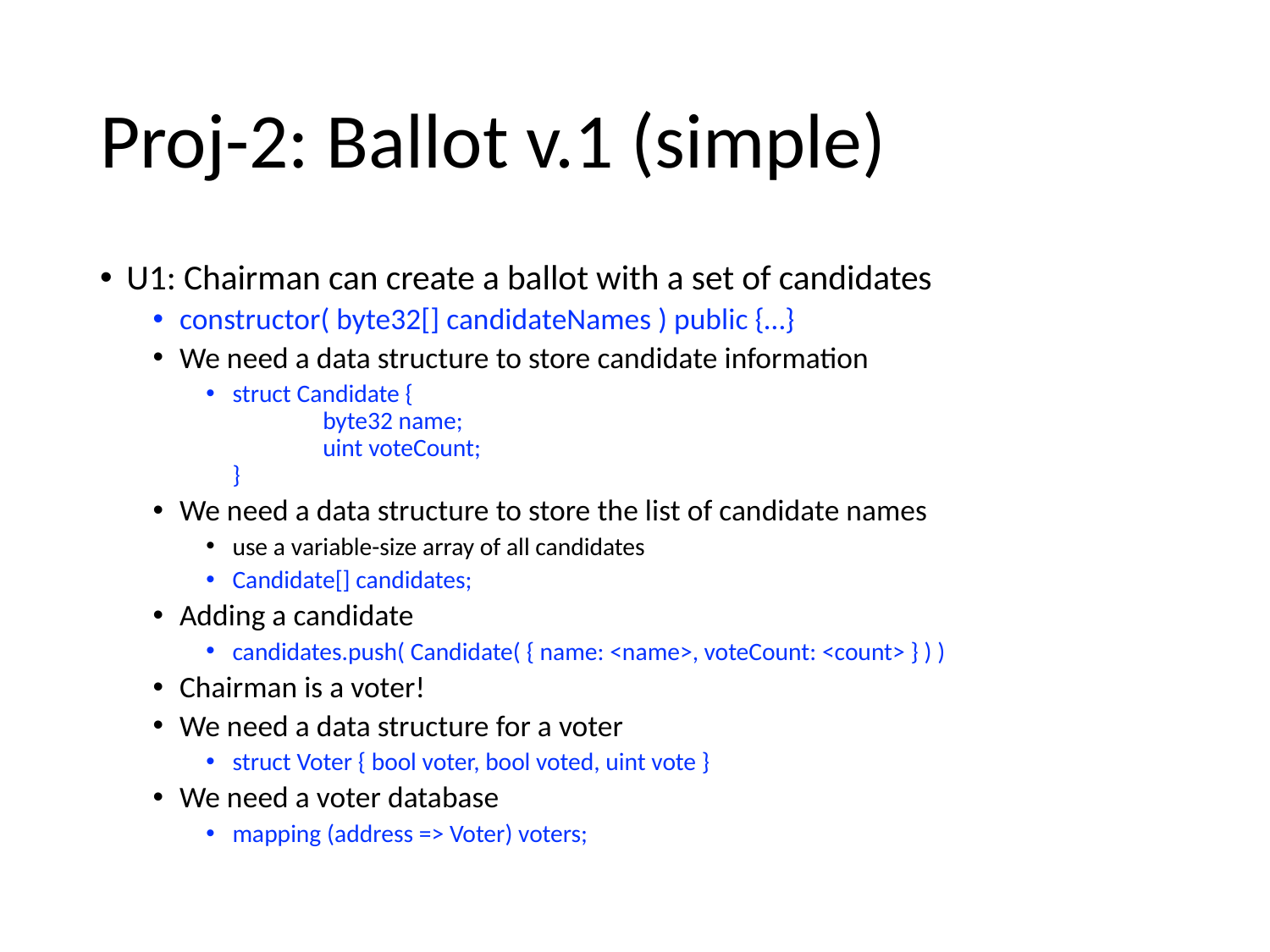

# Proj-2: Ballot v.1 (simple)
U1: Chairman can create a ballot with a set of candidates
constructor( byte32[] candidateNames ) public {…}
We need a data structure to store candidate information
struct Candidate {
	byte32 name;
	uint voteCount;
}
We need a data structure to store the list of candidate names
use a variable-size array of all candidates
Candidate[] candidates;
Adding a candidate
candidates.push( Candidate( { name: <name>, voteCount: <count> } ) )
Chairman is a voter!
We need a data structure for a voter
struct Voter { bool voter, bool voted, uint vote }
We need a voter database
mapping (address => Voter) voters;